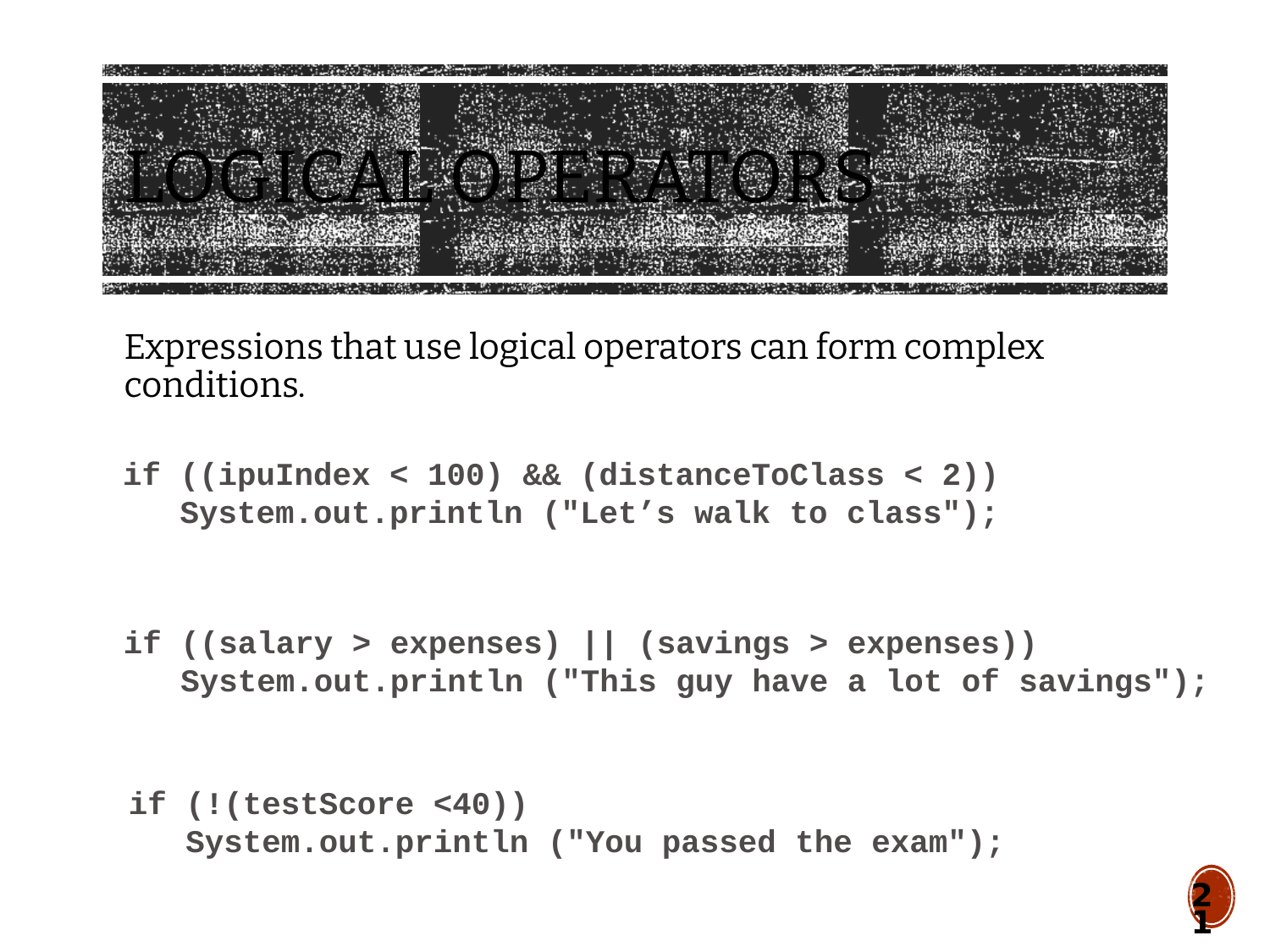

# Logical Operators

Expressions that use logical operators can form complex conditions.
if ((ipuIndex < 100) && (distanceToClass < 2))
   System.out.println ("Let’s walk to class");
if ((salary > expenses) || (savings > expenses))
   System.out.println ("This guy have a lot of savings");
if (!(testScore <40))
   System.out.println ("You passed the exam");

21